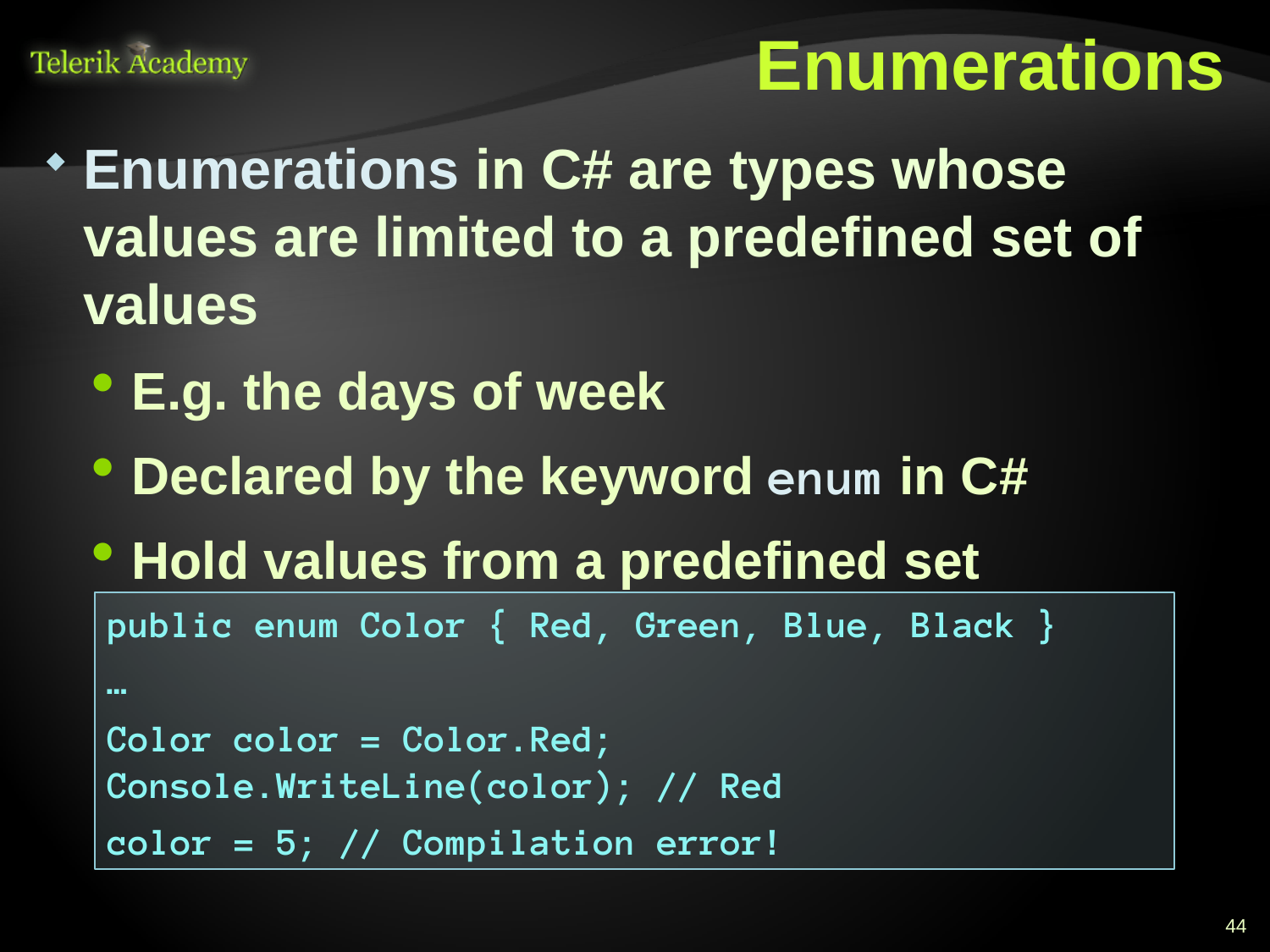

# Enumerations
Enumerations in C# are types whose values are limited to a predefined set of values
E.g. the days of week
Declared by the keyword enum in C#
Hold values from a predefined set
public enum Color { Red, Green, Blue, Black }
…
Color color = Color.Red;
Console.WriteLine(color); // Red
color = 5; // Compilation error!
44